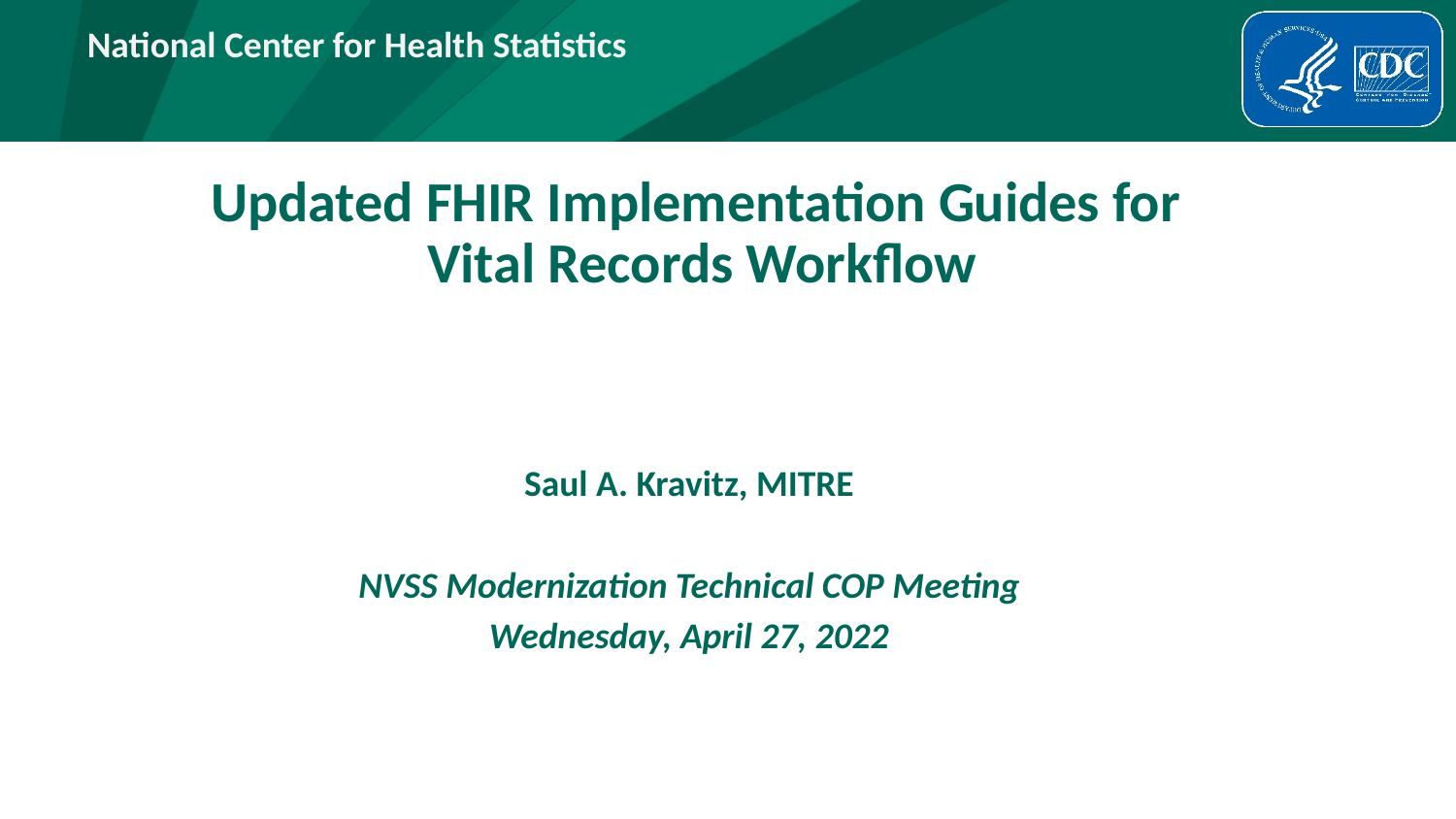

# Updated FHIR Implementation Guides for Vital Records Workflow
Saul A. Kravitz, MITRE

NVSS Modernization Technical COP Meeting
Wednesday, April 27, 2022